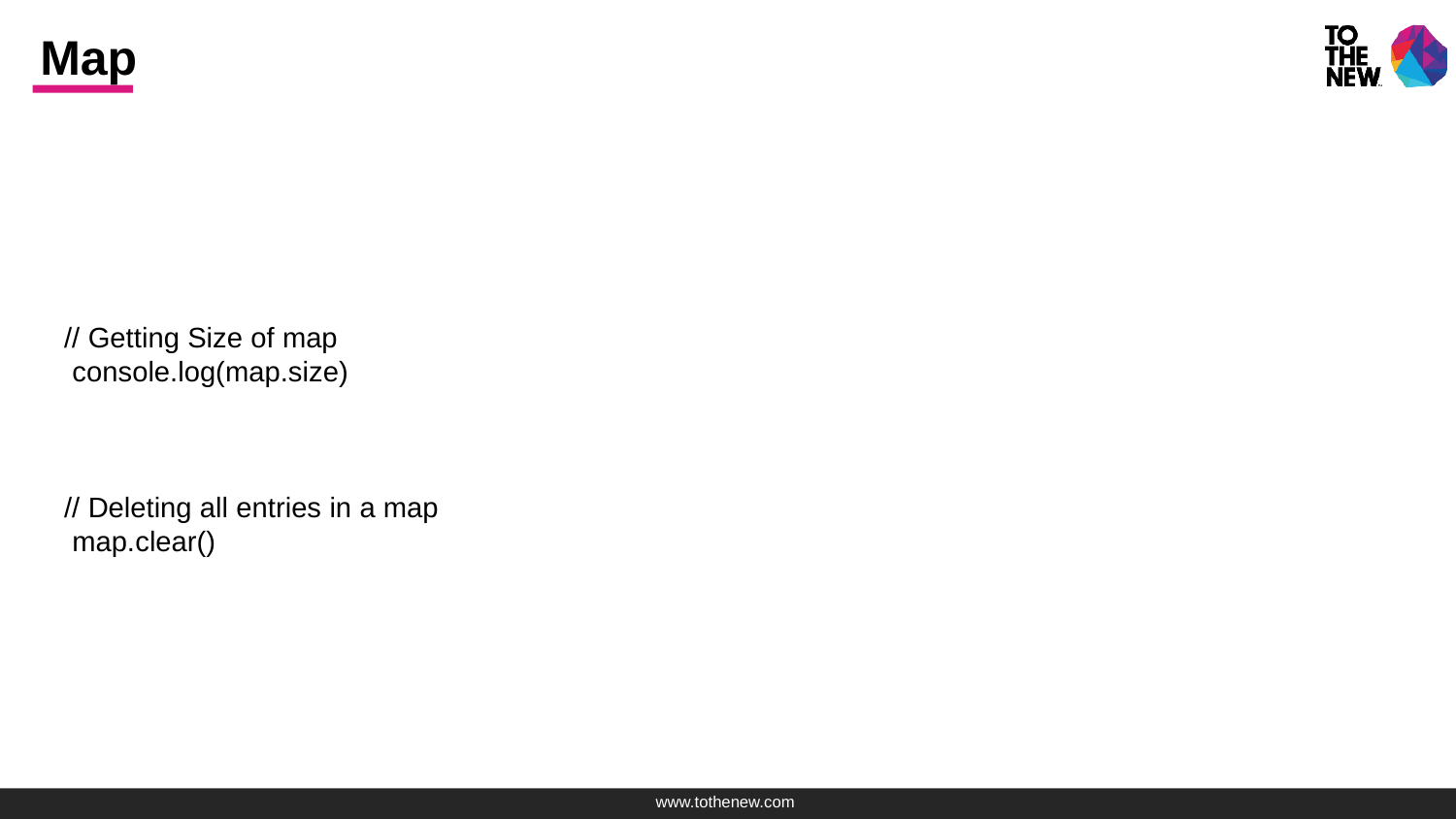

# Map
// Getting Size of map
 console.log(map.size)

// Deleting all entries in a map
 map.clear()